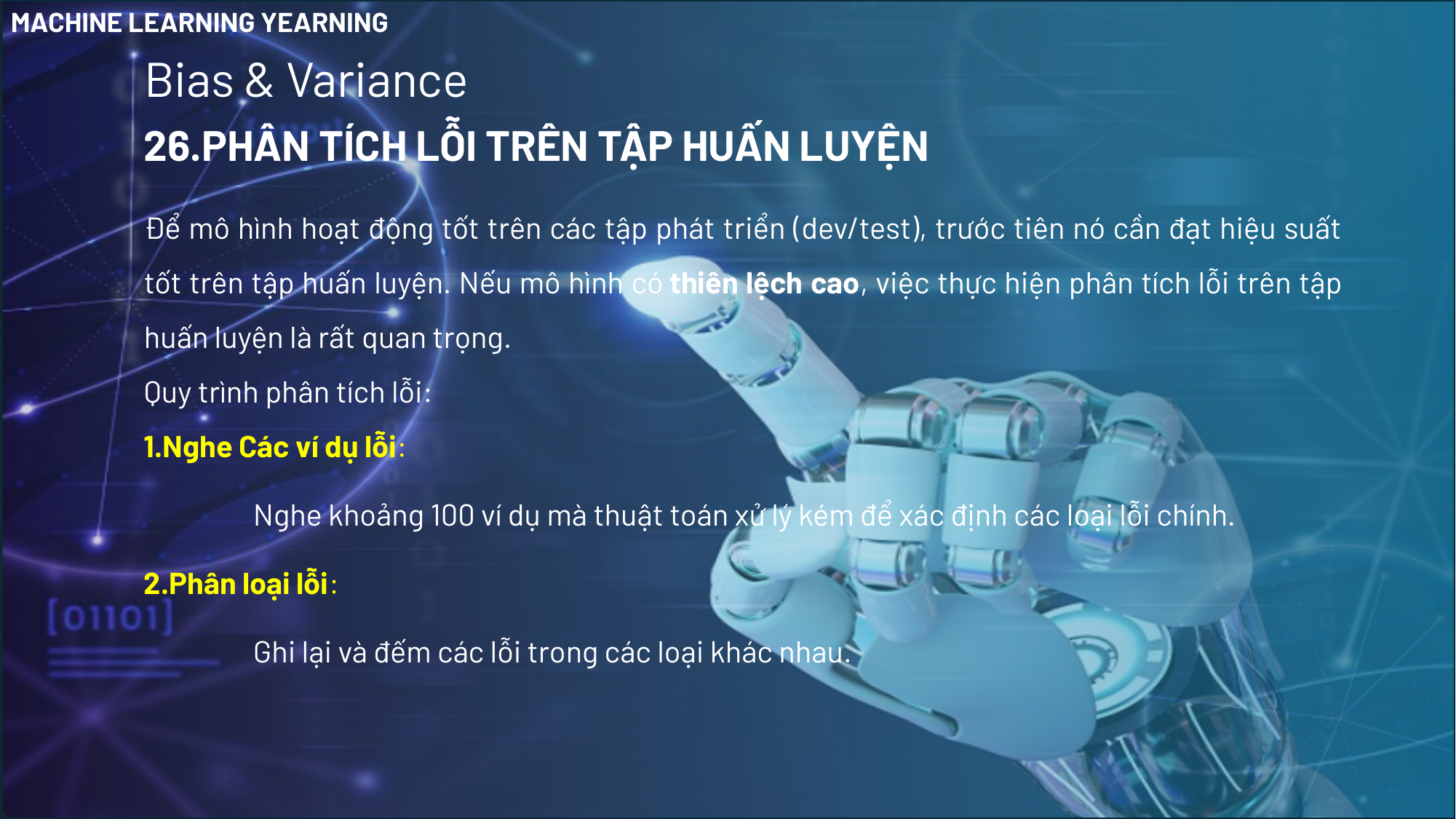

MACHINE LEARNING YEARNING
Bias & Variance
26.PHÂN TÍCH LỖI TRÊN TẬP HUẤN LUYỆN
Để mô hình hoạt động tốt trên các tập phát triển (dev/test), trước tiên nó cần đạt hiệu suất tốt trên tập huấn luyện. Nếu mô hình có thiên lệch cao, việc thực hiện phân tích lỗi trên tập huấn luyện là rất quan trọng.
Quy trình phân tích lỗi:
Nghe Các ví dụ lỗi:
	Nghe khoảng 100 ví dụ mà thuật toán xử lý kém để xác định các loại lỗi chính.
2.Phân loại lỗi:
	Ghi lại và đếm các lỗi trong các loại khác nhau.